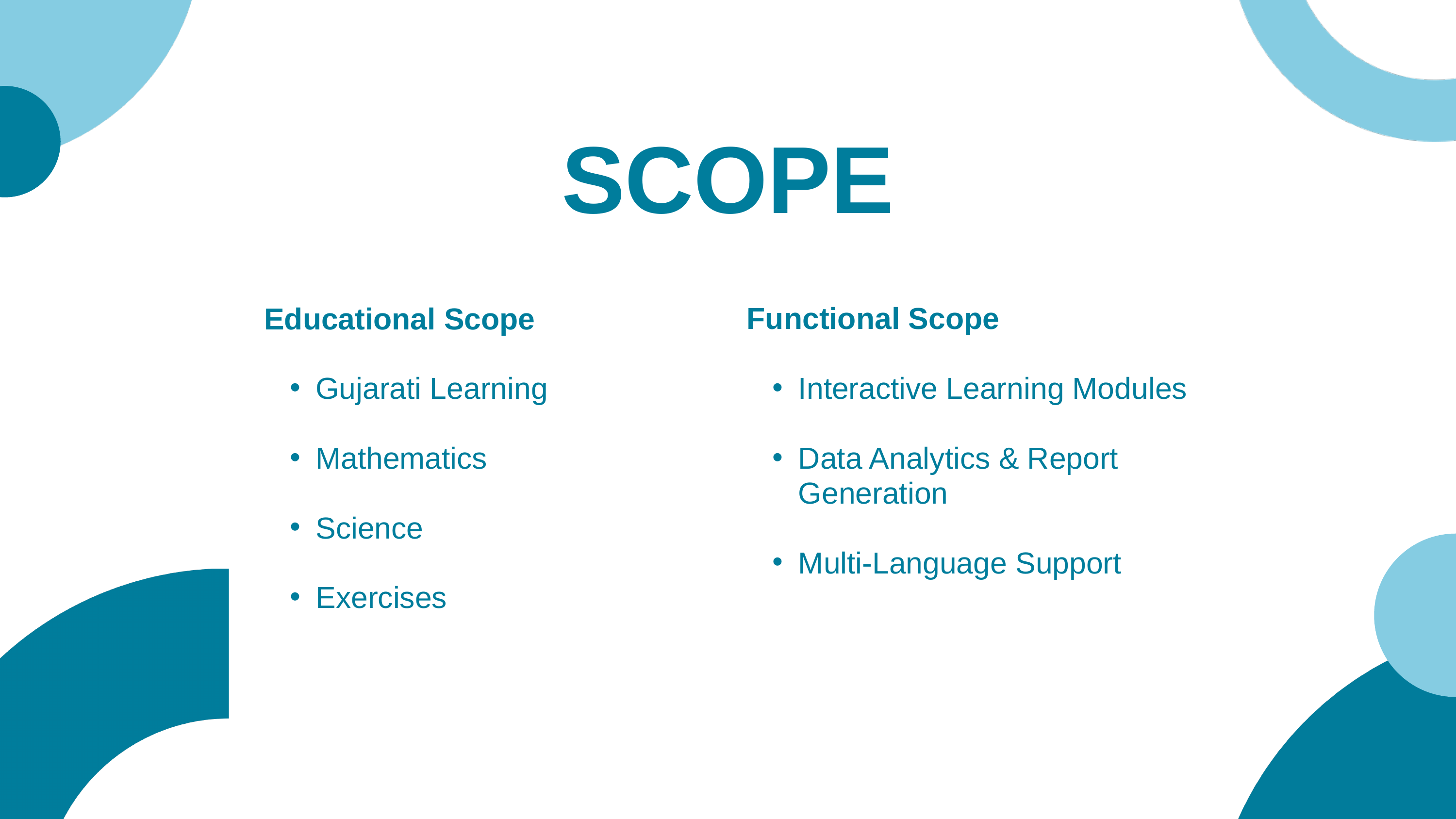

SCOPE
Educational Scope

Gujarati Learning

Mathematics

Science

Exercises
Functional Scope

Interactive Learning Modules

Data Analytics & Report Generation

Multi-Language Support